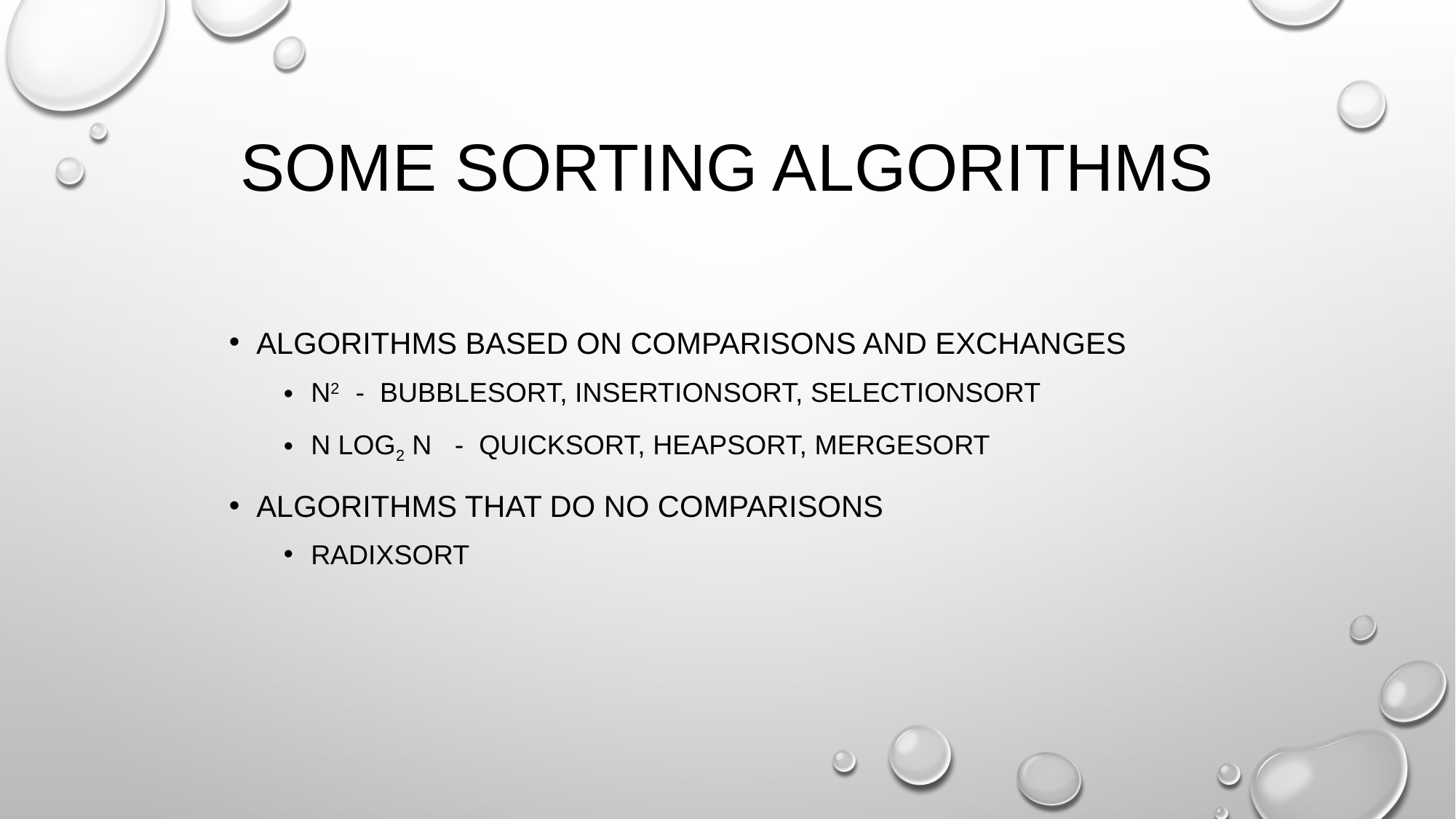

# some sorting algorithms
Algorithms based on comparisons and exchanges
N2   -  bubblesort, insertionsort, selectionsort
N log2 n   -  quicksort, heapsort, mergesort
Algorithms that do no comparisons
Radixsort